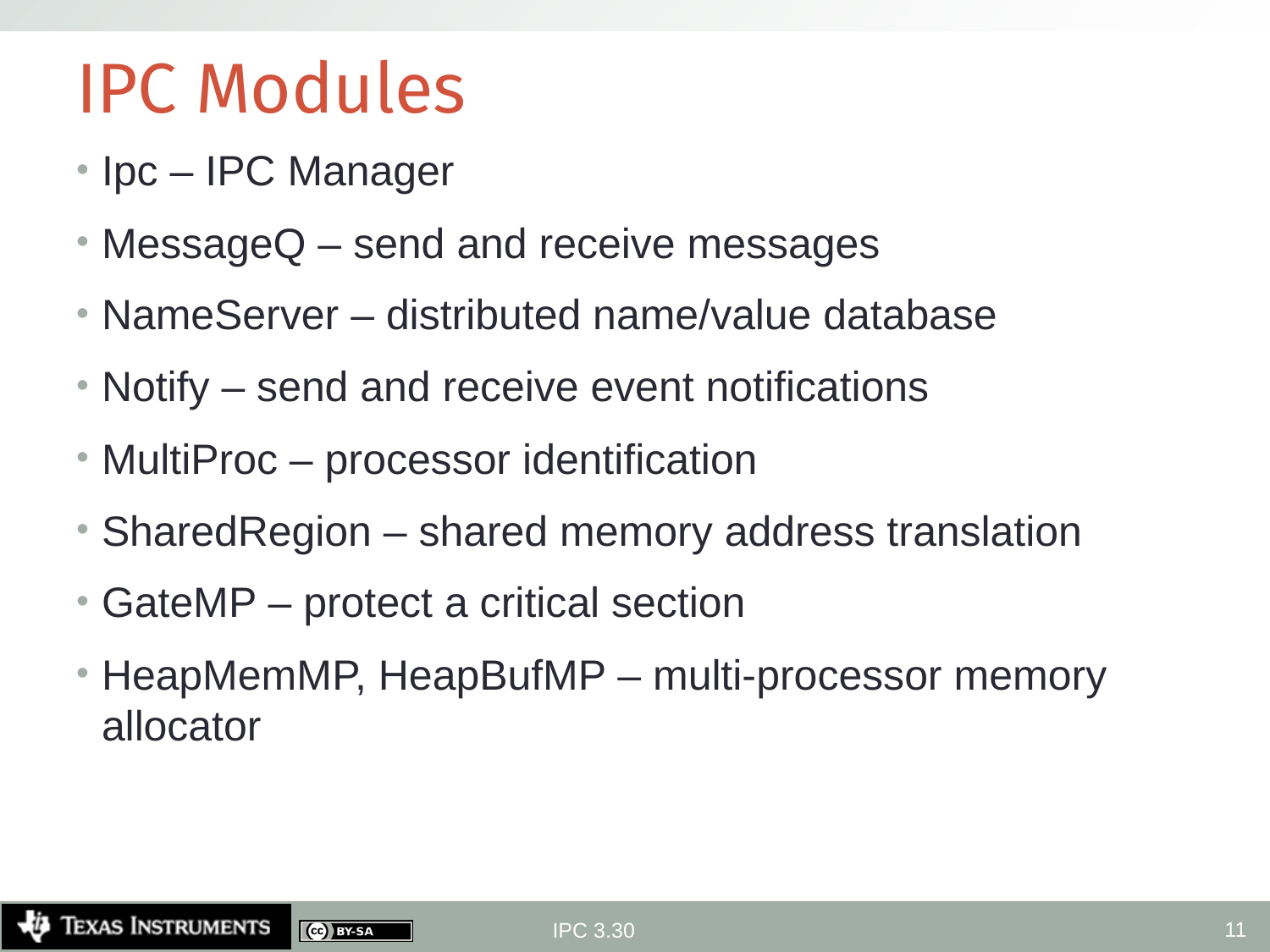

# IPC Modules
Ipc – IPC Manager
MessageQ – send and receive messages
NameServer – distributed name/value database
Notify – send and receive event notifications
MultiProc – processor identification
SharedRegion – shared memory address translation
GateMP – protect a critical section
HeapMemMP, HeapBufMP – multi-processor memory allocator
11
IPC 3.30